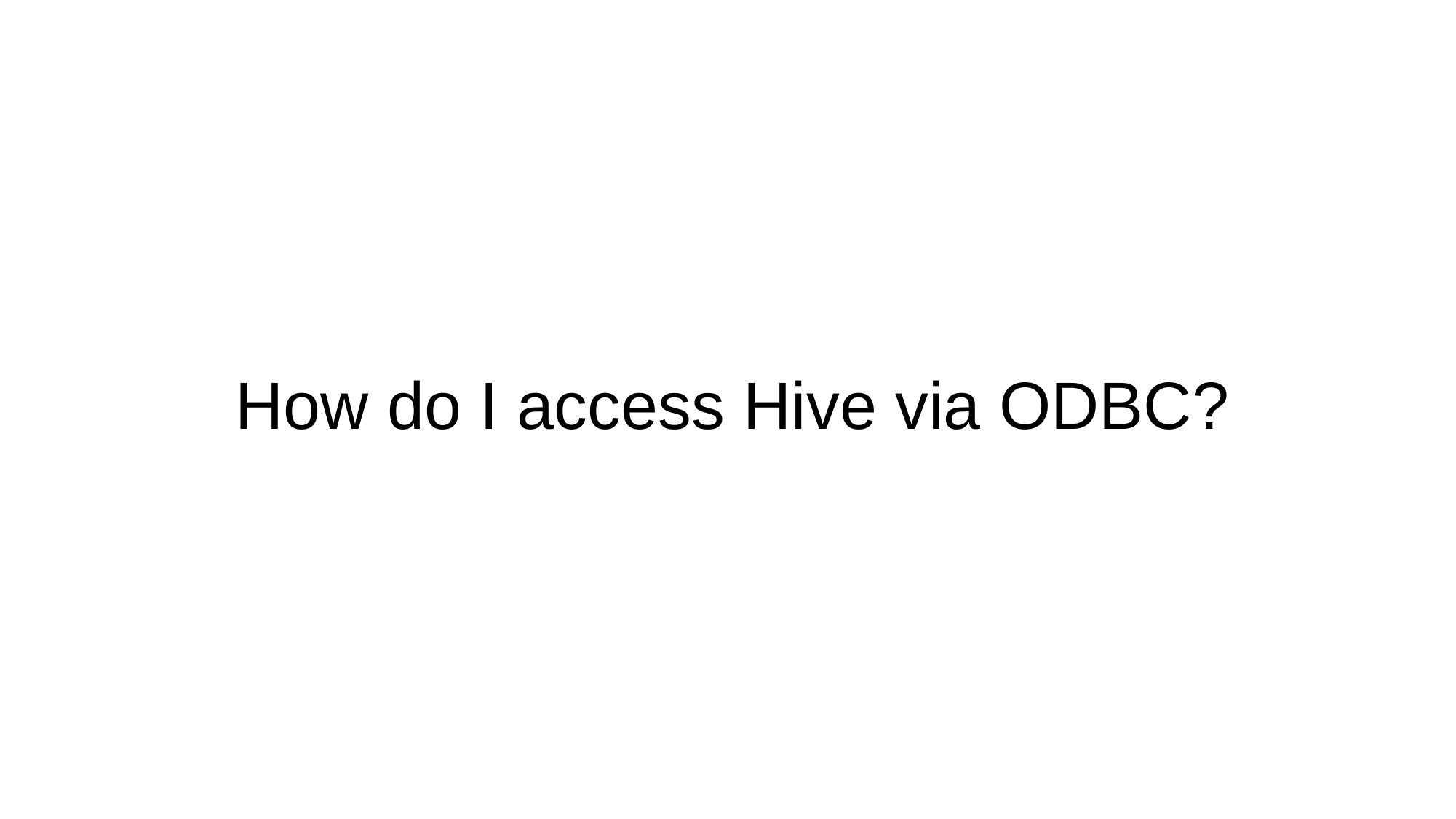

How do I access Hive via ODBC?